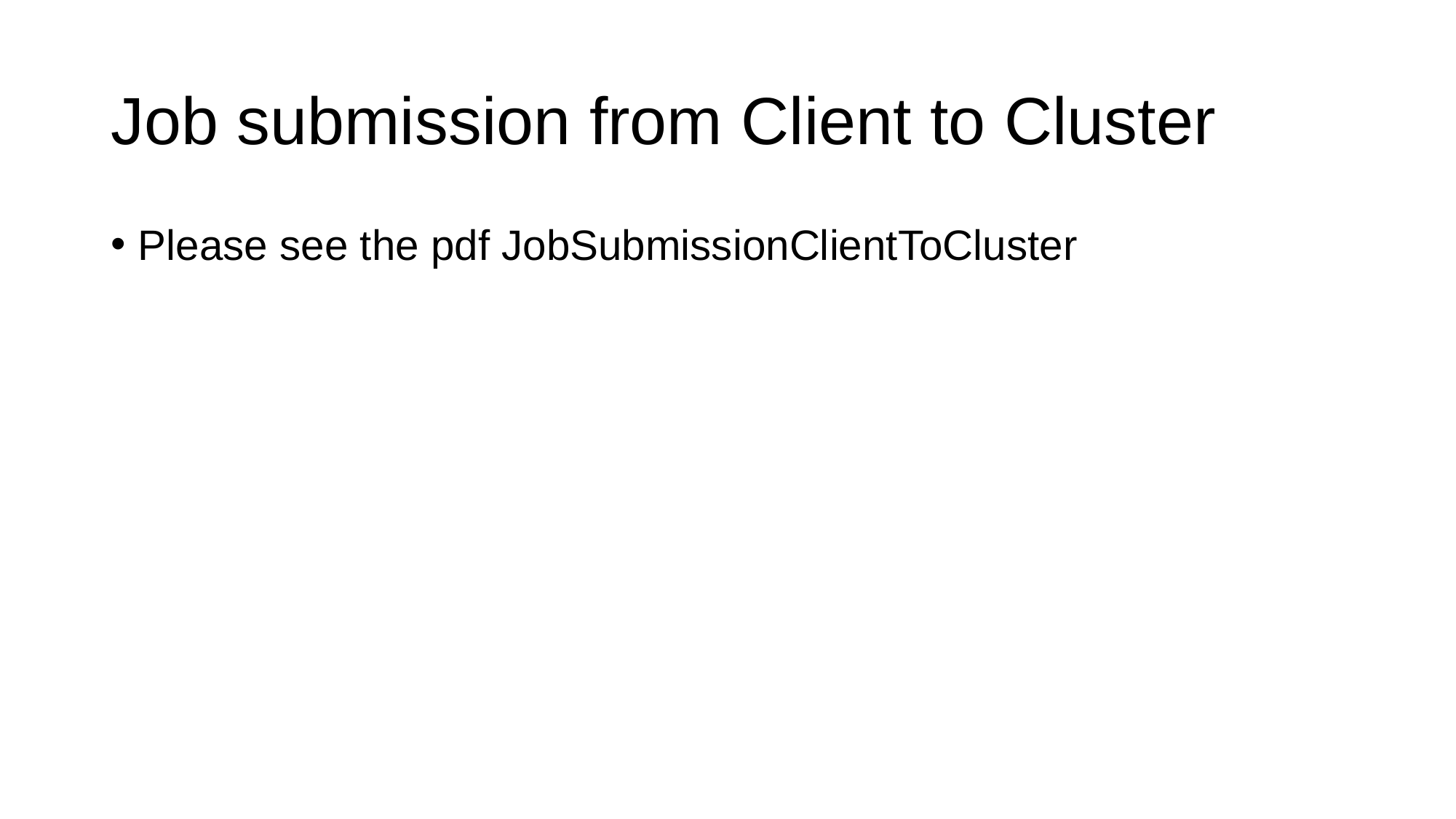

# Job submission from Client to Cluster
Please see the pdf JobSubmissionClientToCluster